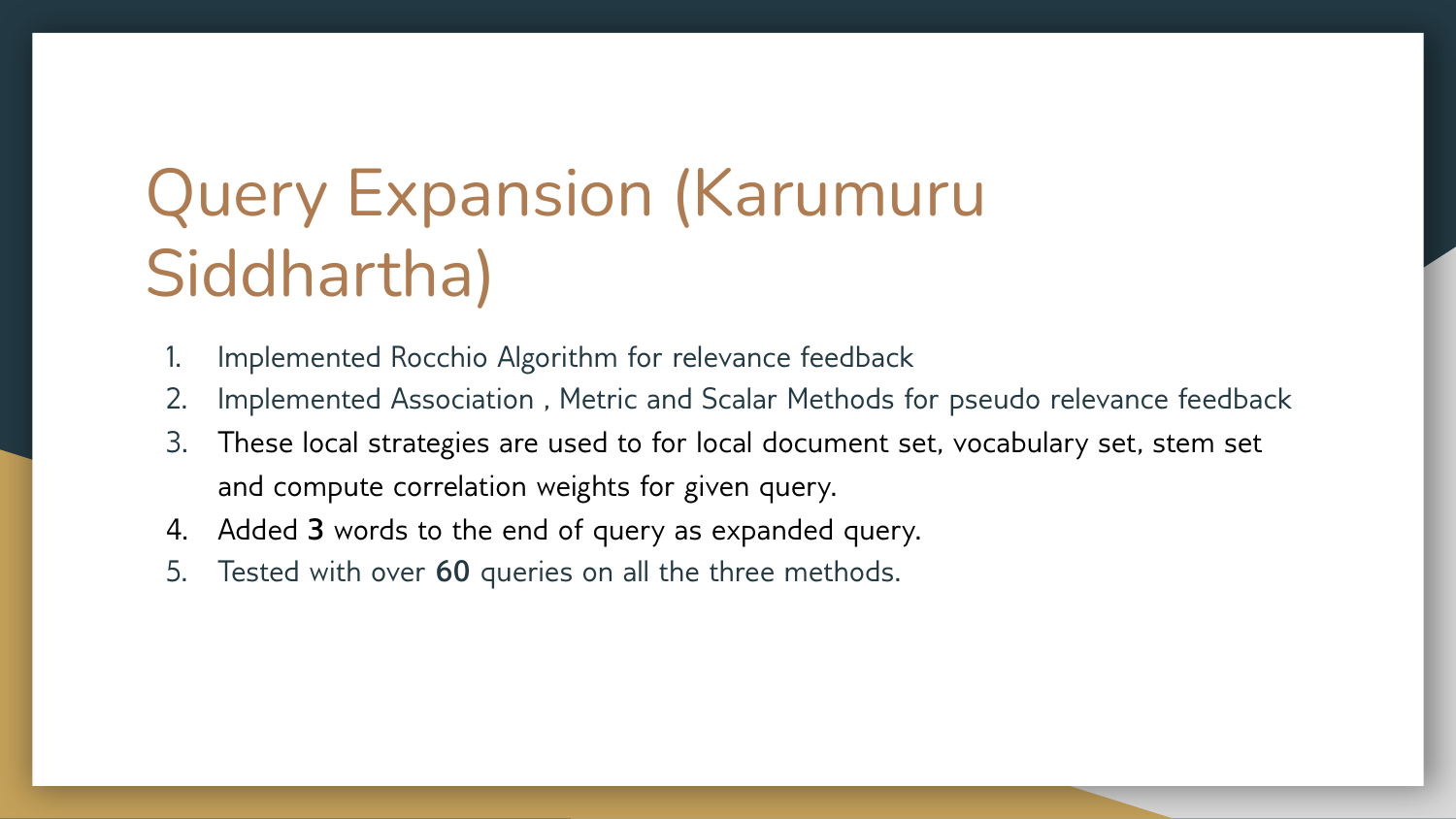

# Query Expansion (Karumuru Siddhartha)
Implemented Rocchio Algorithm for relevance feedback
Implemented Association , Metric and Scalar Methods for pseudo relevance feedback
These local strategies are used to for local document set, vocabulary set, stem set and compute correlation weights for given query.
Added 3 words to the end of query as expanded query.
Tested with over 60 queries on all the three methods.